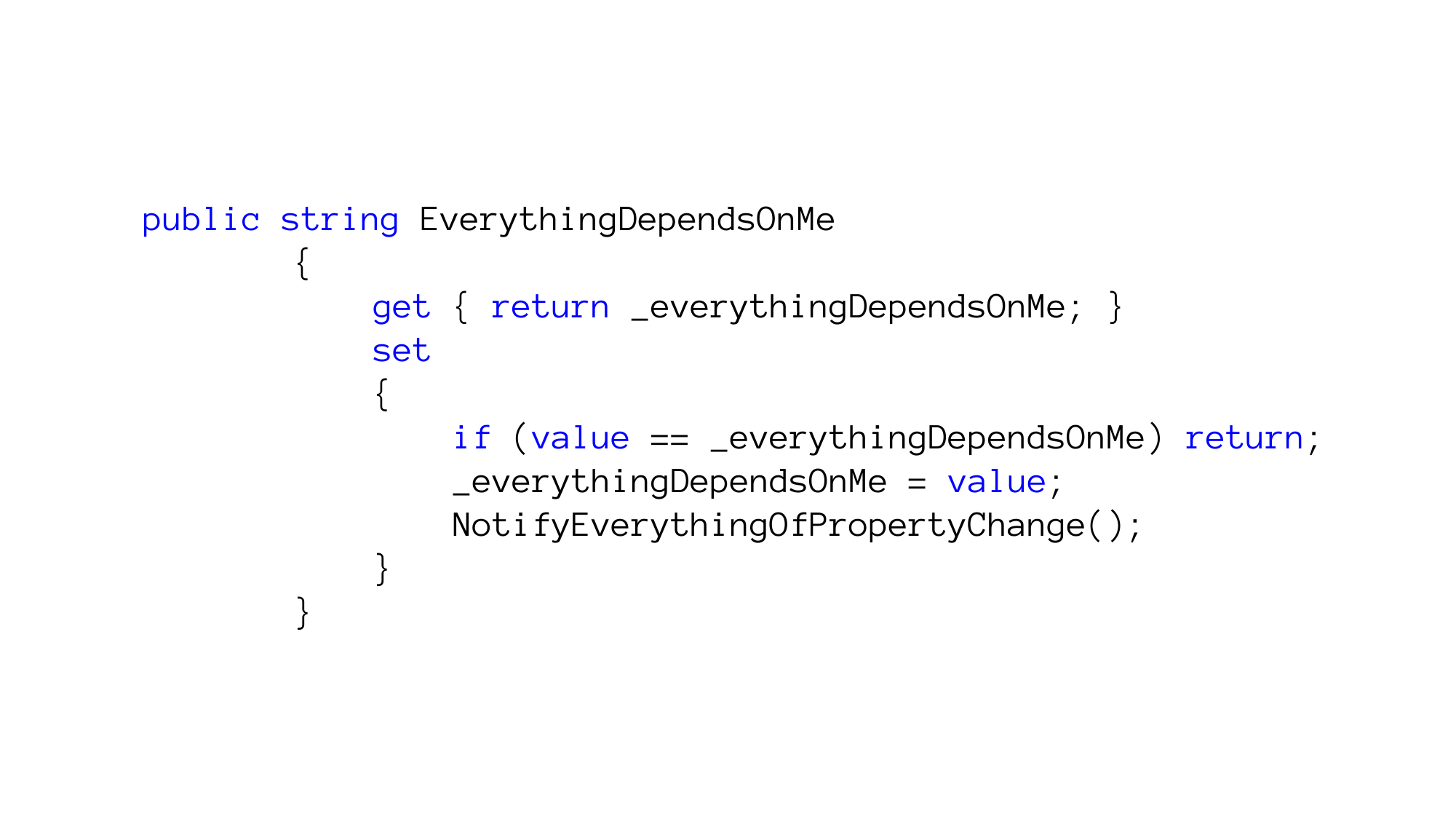

public string EverythingDependsOnMe
        {
            get { return _everythingDependsOnMe; }
            set
            {
                if (value == _everythingDependsOnMe) return;
                _everythingDependsOnMe = value;
                NotifyEverythingOfPropertyChange();
            }
        }